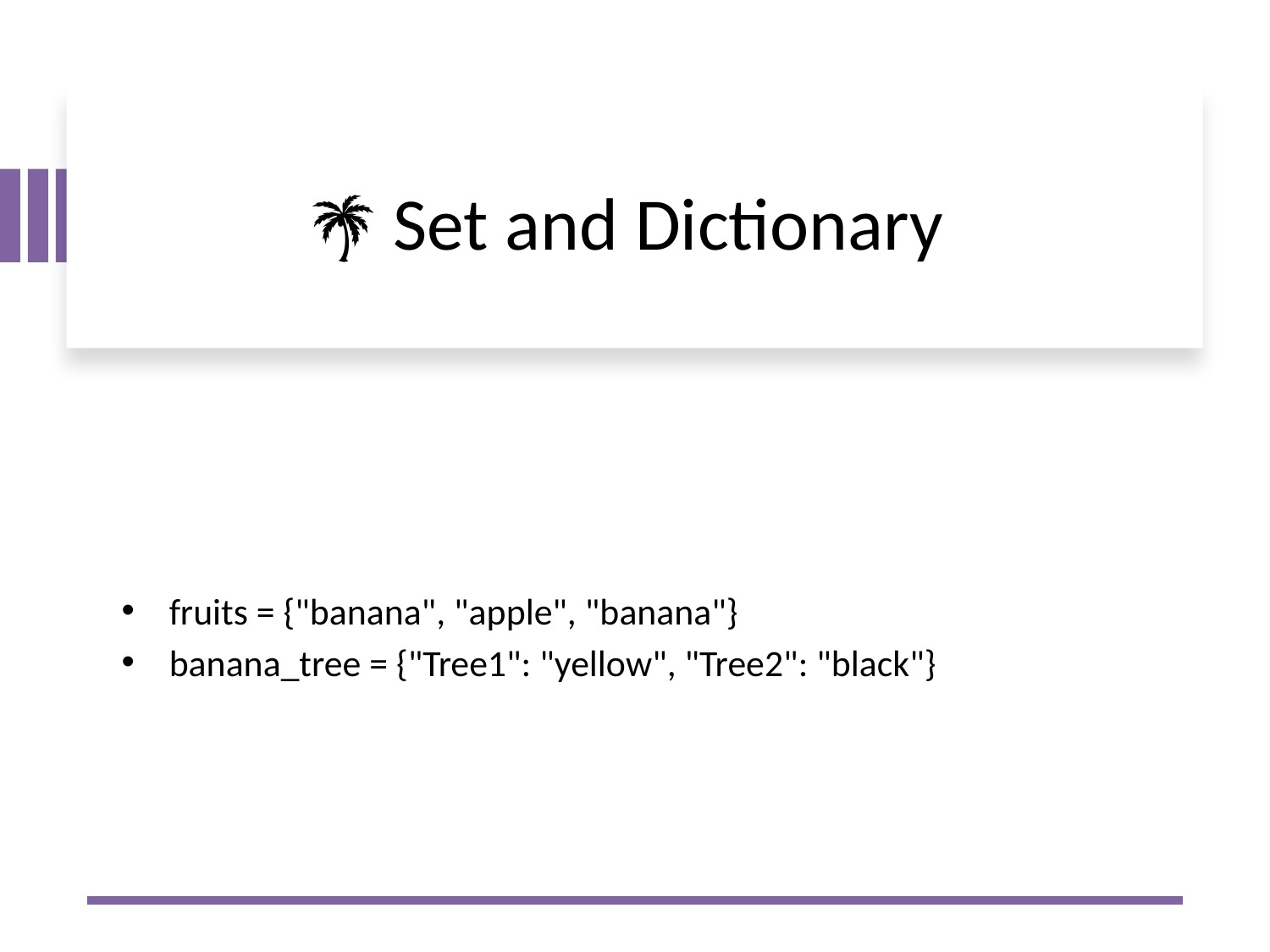

# 🌴 Set and Dictionary

fruits = {"banana", "apple", "banana"}
banana_tree = {"Tree1": "yellow", "Tree2": "black"}